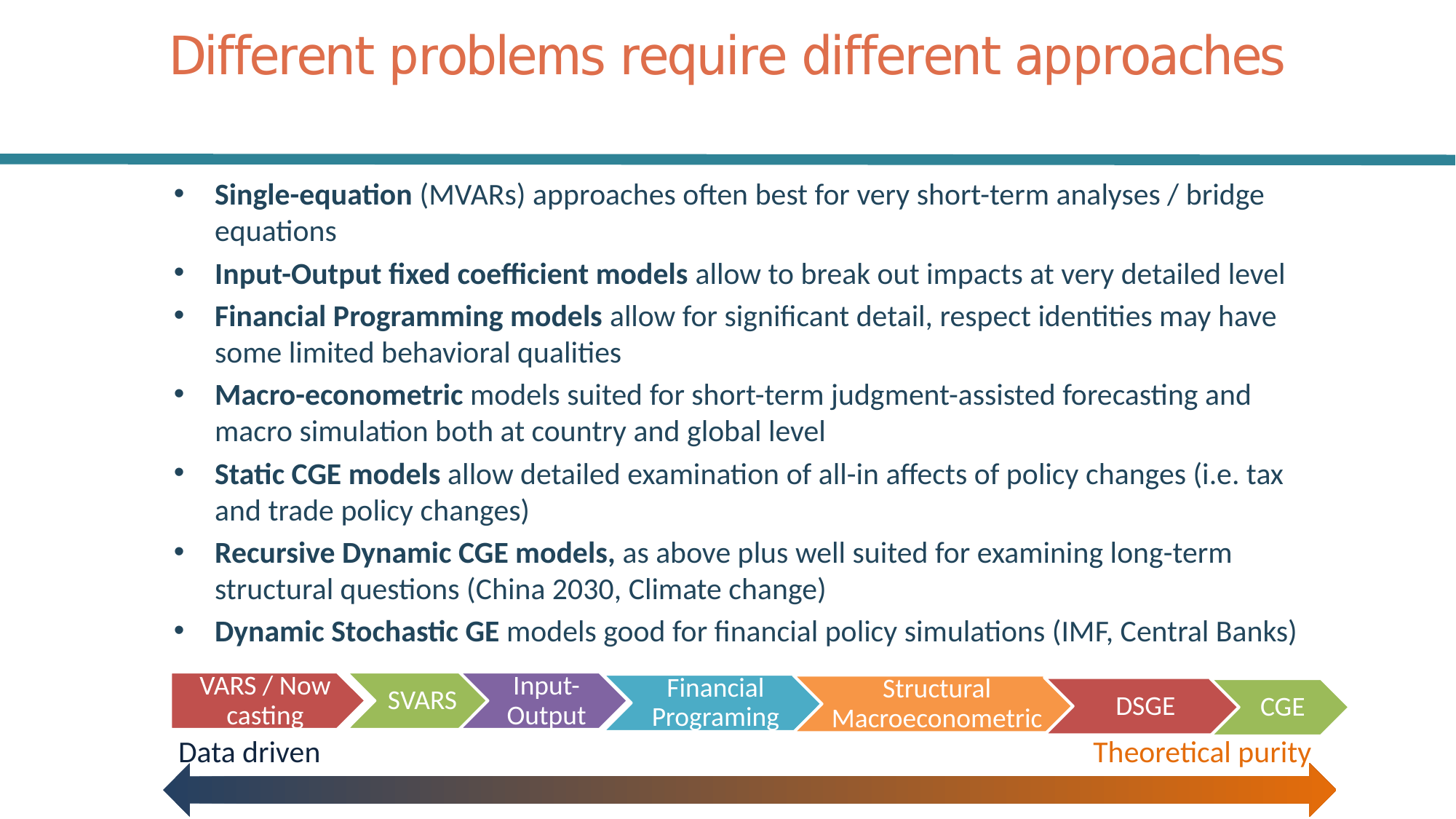

Different problems require different approaches
Single-equation (MVARs) approaches often best for very short-term analyses / bridge equations
Input-Output fixed coefficient models allow to break out impacts at very detailed level
Financial Programming models allow for significant detail, respect identities may have some limited behavioral qualities
Macro-econometric models suited for short-term judgment-assisted forecasting and macro simulation both at country and global level
Static CGE models allow detailed examination of all-in affects of policy changes (i.e. tax and trade policy changes)
Recursive Dynamic CGE models, as above plus well suited for examining long-term structural questions (China 2030, Climate change)
Dynamic Stochastic GE models good for financial policy simulations (IMF, Central Banks)
VARS / Now casting
SVARS
Input-Output
Financial Programing
Structural Macroeconometric
DSGE
CGE
Data driven
Theoretical purity